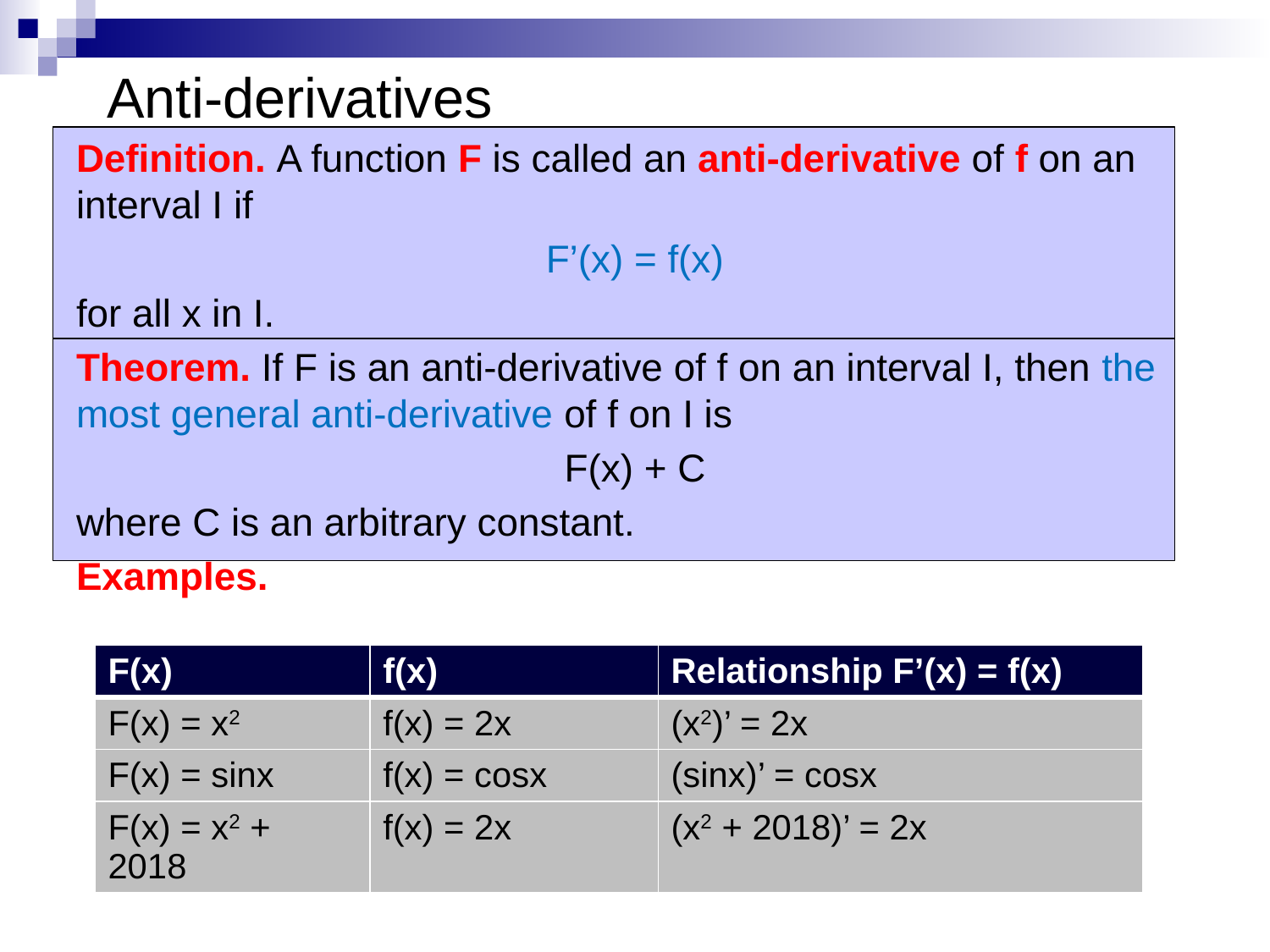

# Anti-derivatives

Definition. A function F is called an anti-derivative of f on an interval I if
F’(x) = f(x)
for all x in I.
Theorem. If F is an anti-derivative of f on an interval I, then the most general anti-derivative of f on I is
F(x) + C
where C is an arbitrary constant.
Examples.

| F(x) | f(x) | Relationship F’(x) = f(x) |
| --- | --- | --- |
| F(x) = x2 | f(x) = 2x | (x2)’ = 2x |
| F(x) = sinx | f(x) = cosx | (sinx)’ = cosx |
| F(x) = x2 + 2018 | f(x) = 2x | (x2 + 2018)’ = 2x |